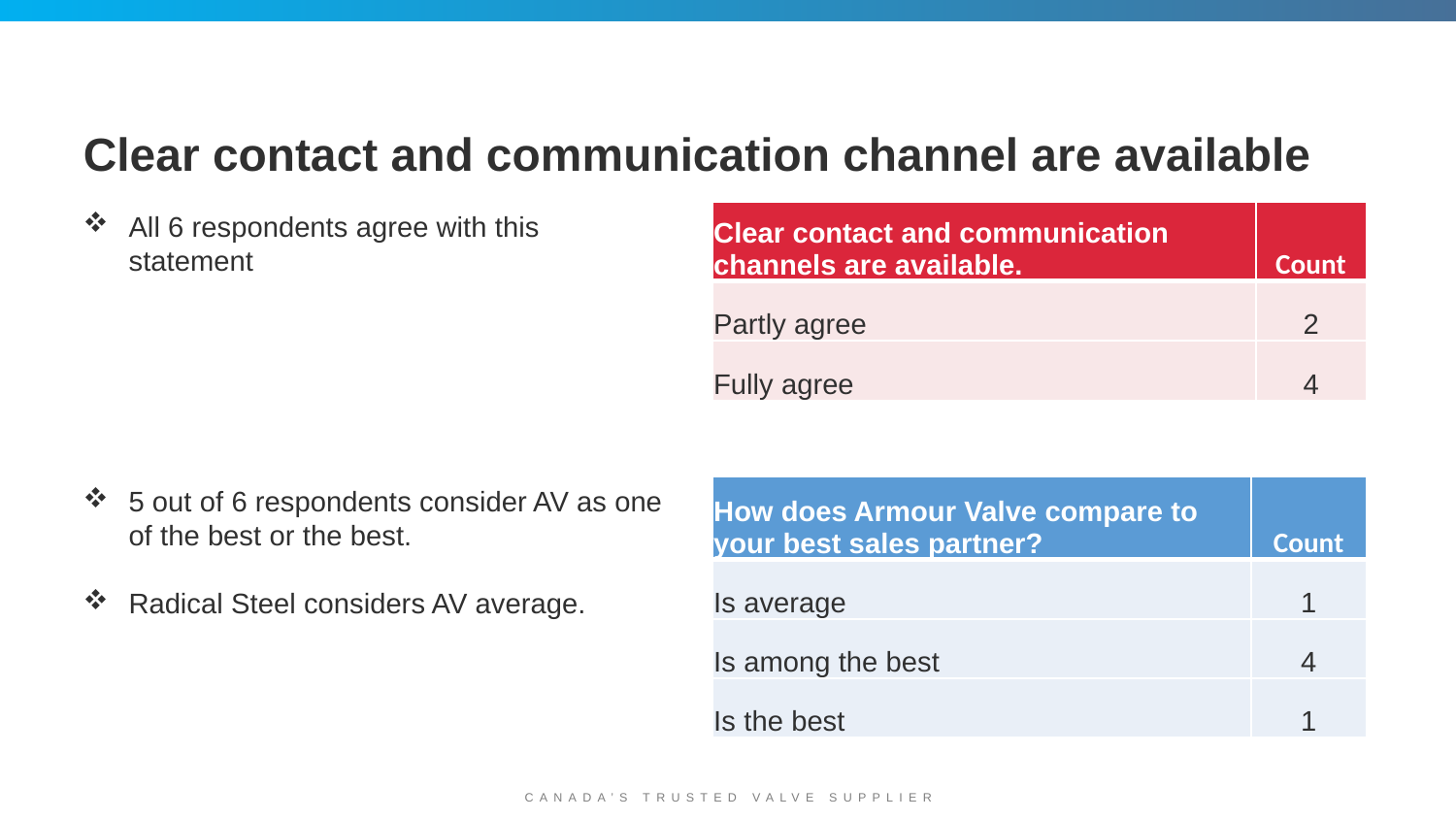

# Clear contact and communication channel are available
All 6 respondents agree with this statement
| Clear contact and communication channels are available. | Count |
| --- | --- |
| Partly agree | 2 |
| Fully agree | 4 |
5 out of 6 respondents consider AV as one of the best or the best.

Radical Steel considers AV average.
| How does Armour Valve compare to your best sales partner? | Count |
| --- | --- |
| Is average | 1 |
| Is among the best | 4 |
| Is the best | 1 |